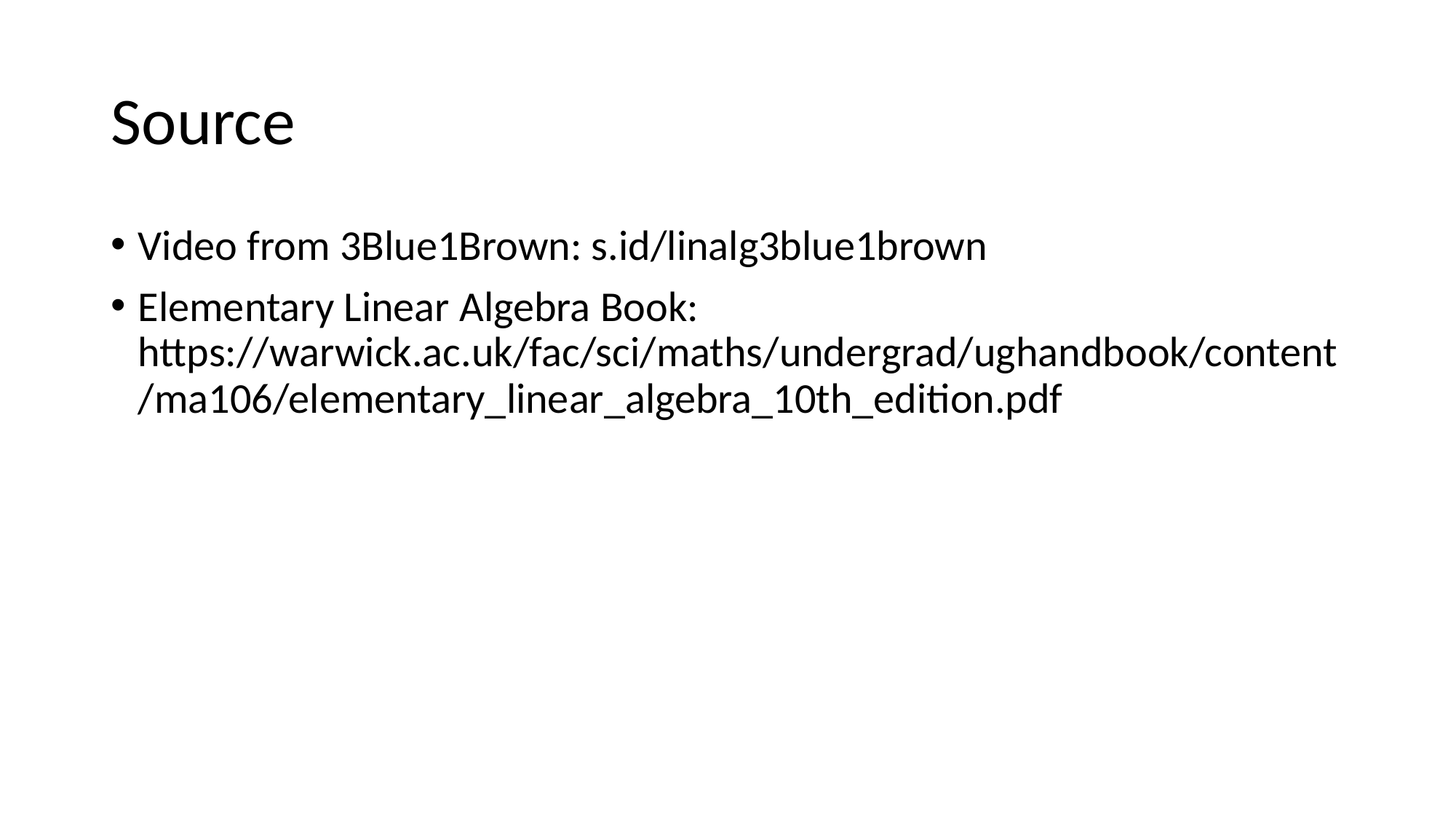

# Source
Video from 3Blue1Brown: s.id/linalg3blue1brown
Elementary Linear Algebra Book: https://warwick.ac.uk/fac/sci/maths/undergrad/ughandbook/content/ma106/elementary_linear_algebra_10th_edition.pdf